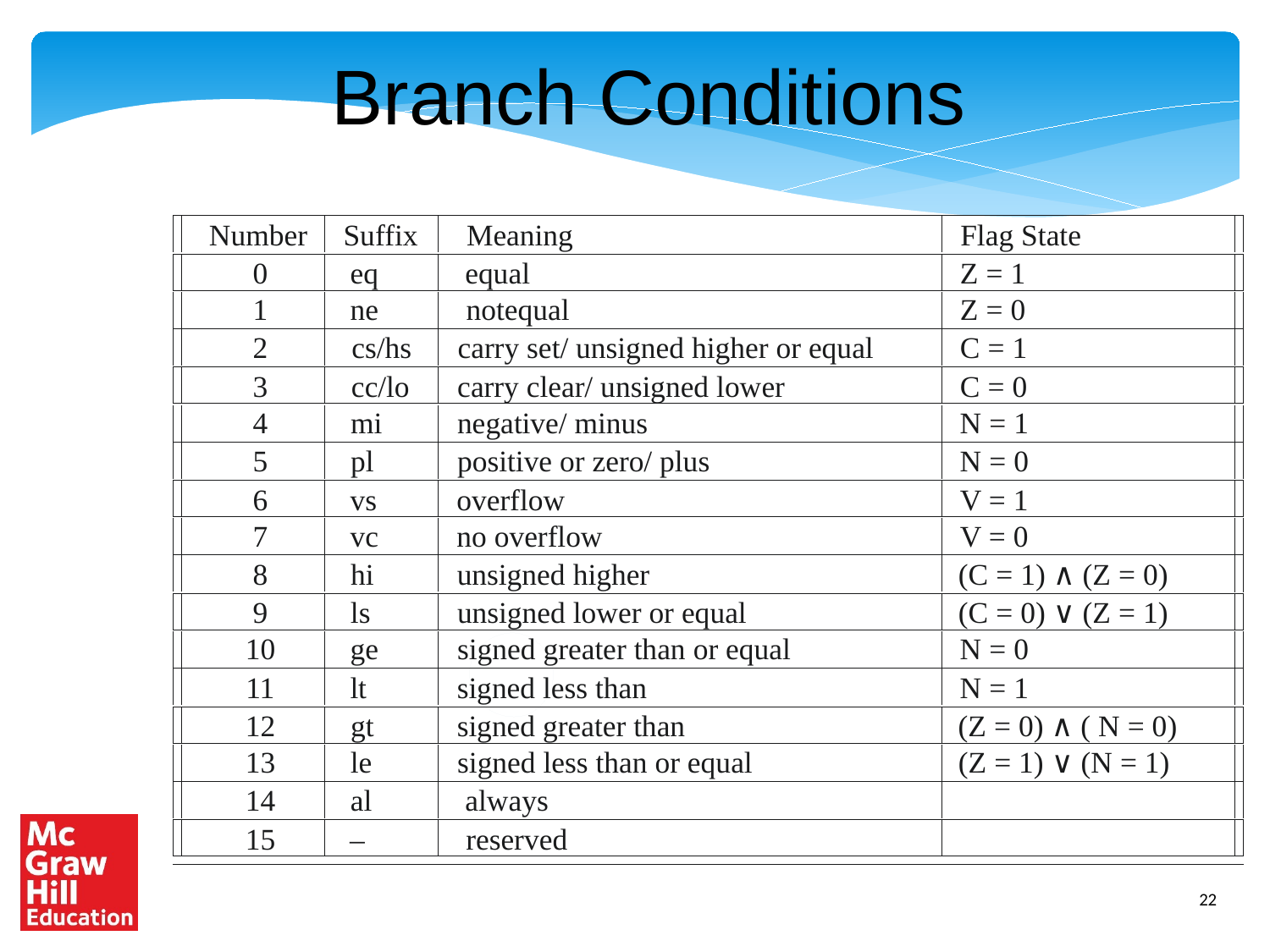

Branch Conditions

Number
Suffix
Meaning
Flag State

0

eq

equal

Z = 1
1
ne
notequal
Z = 0

2

cs/hs

carry set/ unsigned higher or equal

C = 1

3

cc/lo

carry clear/ unsigned lower

C = 0
4
mi
negative/ minus
N = 1

5

pl

positive or zero/ plus

N = 0

6

vs

overflow

V = 1
7
vc
no overflow
V = 0

8

hi

unsigned higher

(C = 1) ∧ (Z = 0)

9
ls
unsigned lower or equal
(C = 0) ∨ (Z = 1)

10
ge
signed greater than or equal
N = 0

11

lt

signed less than

N = 1

12

gt

signed greater than

(Z = 0) ∧ ( N = 0)
13
le
signed less than or equal
(Z = 1) ∨ (N = 1)

14
al
always

15

–

reserved